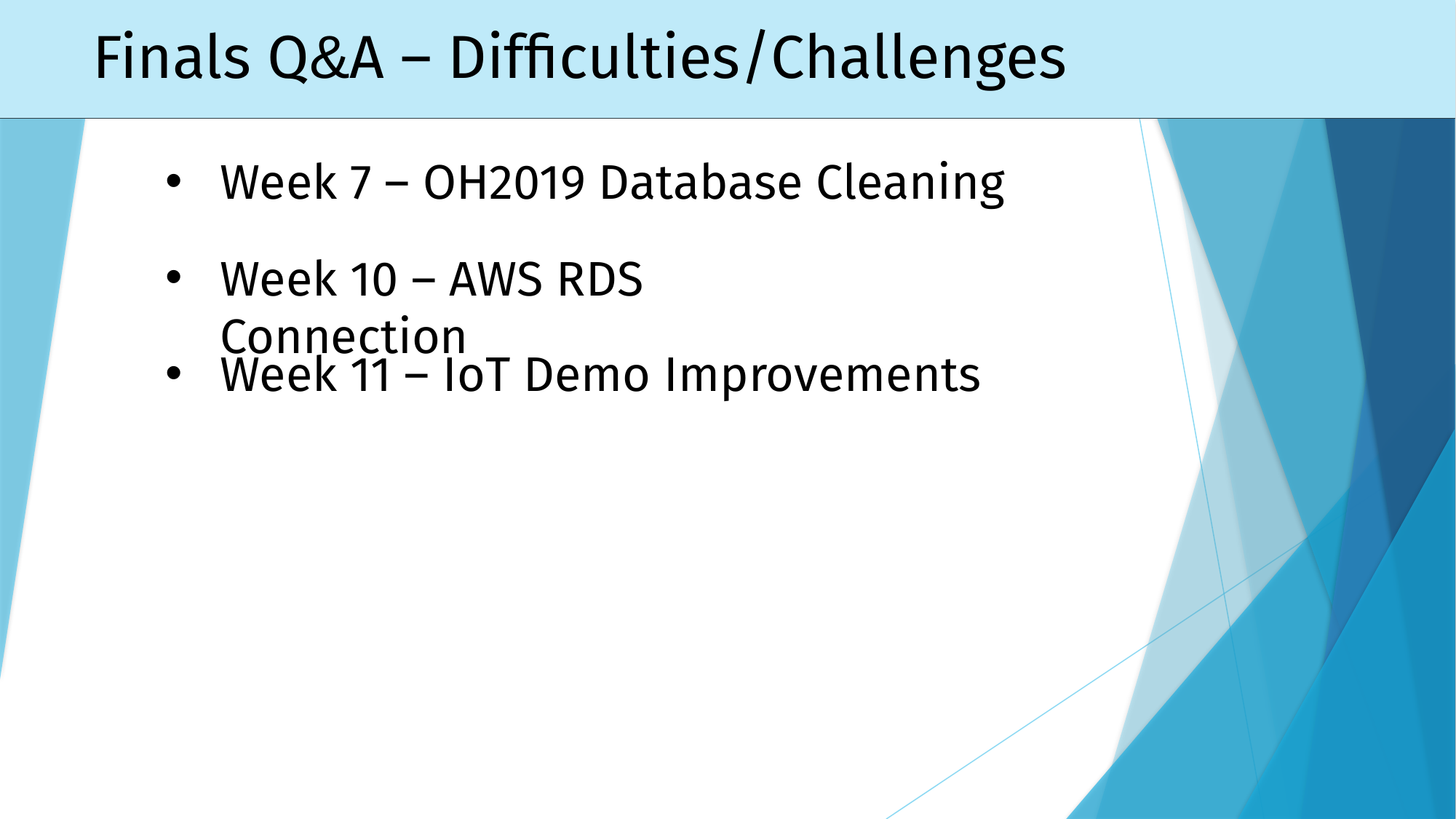

Finals Q&A – Difficulties/Challenges
Week 7 – OH2019 Database Cleaning
Week 10 – AWS RDS Connection
Week 11 – IoT Demo Improvements